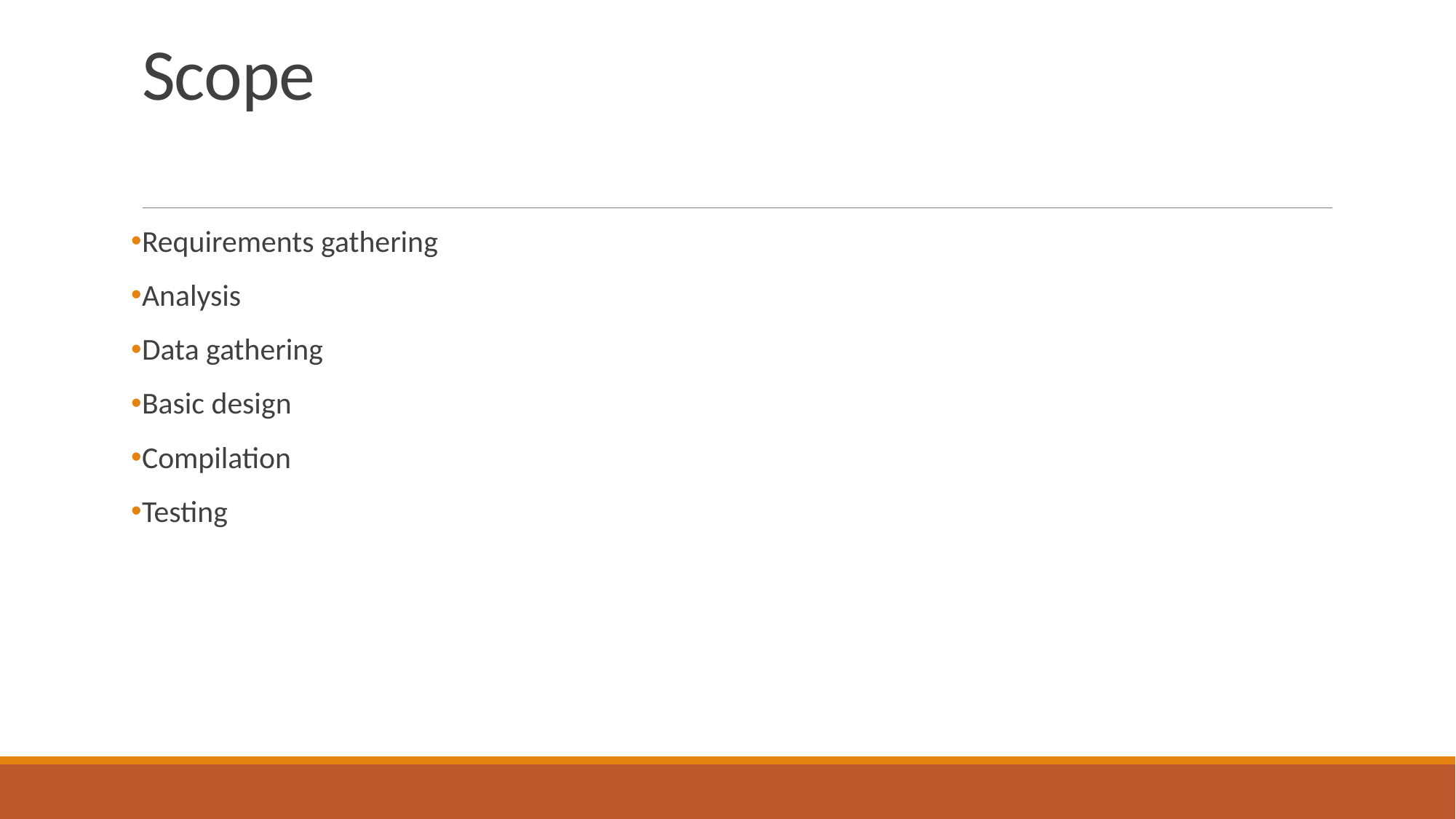

# Scope
Requirements gathering
Analysis
Data gathering
Basic design
Compilation
Testing